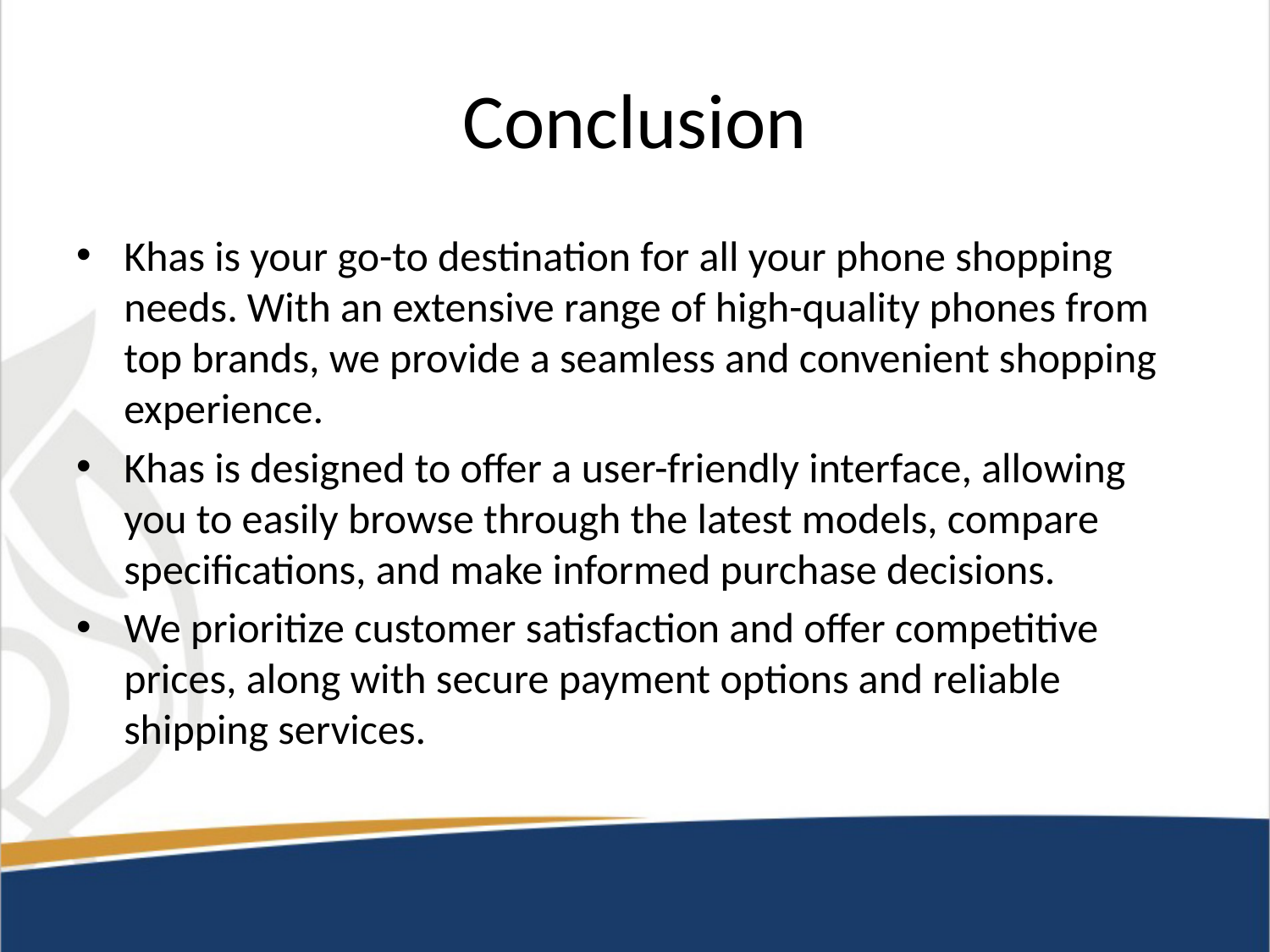

# Conclusion
Khas is your go-to destination for all your phone shopping needs. With an extensive range of high-quality phones from top brands, we provide a seamless and convenient shopping experience.
Khas is designed to offer a user-friendly interface, allowing you to easily browse through the latest models, compare specifications, and make informed purchase decisions.
We prioritize customer satisfaction and offer competitive prices, along with secure payment options and reliable shipping services.